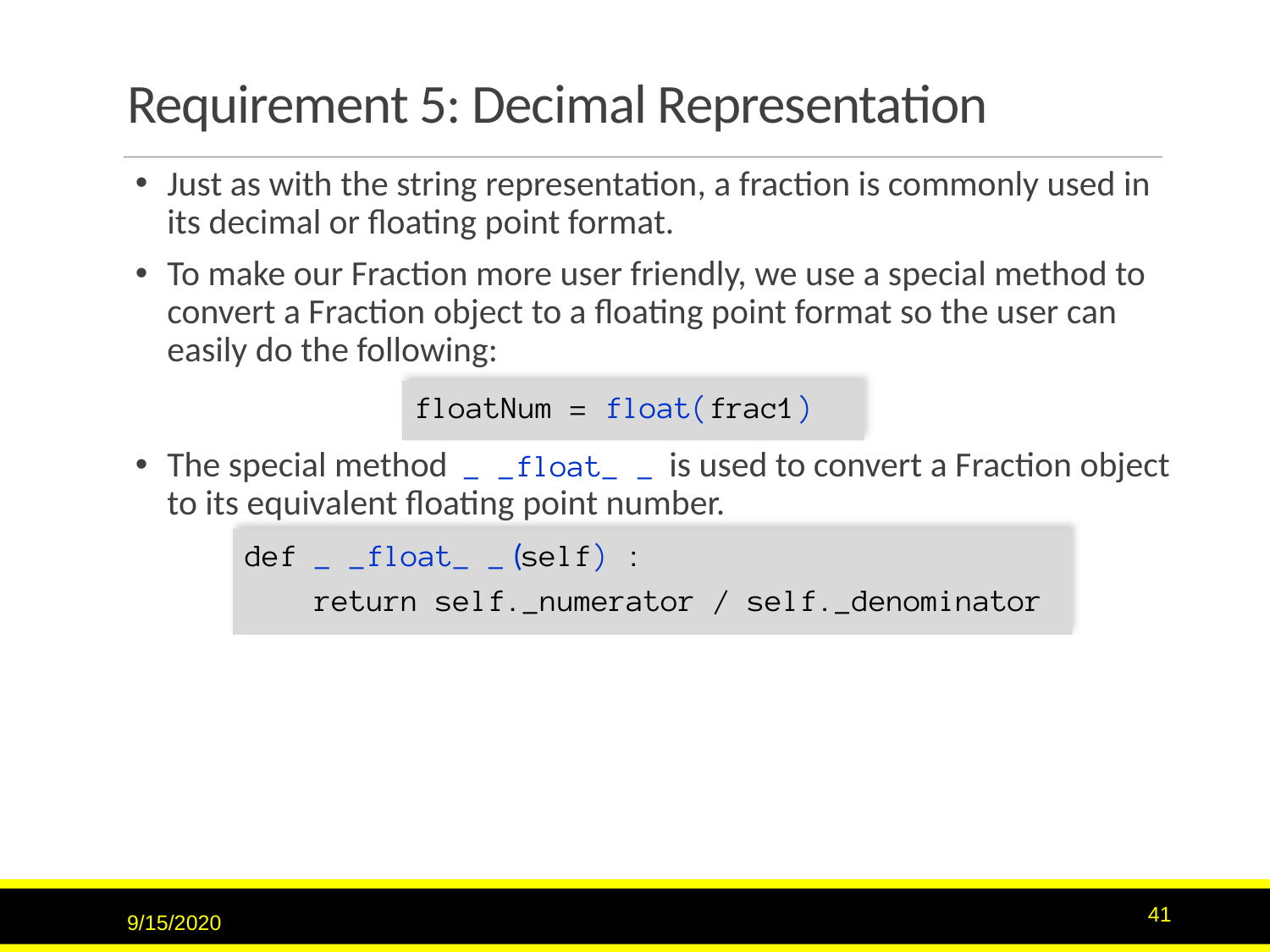

# Requirement 5: Decimal Representation
Just as with the string representation, a fraction is commonly used in its decimal or floating point format.
To make our Fraction more user friendly, we use a special method to convert a Fraction object to a floating point format so the user can easily do the following:

The special method  _ _float_ _  is used to convert a Fraction object to its equivalent floating point number.

floatNum = float(frac1)
def _ _float_ _ (self) :
    return self._numerator / self._denominator
9/15/2020